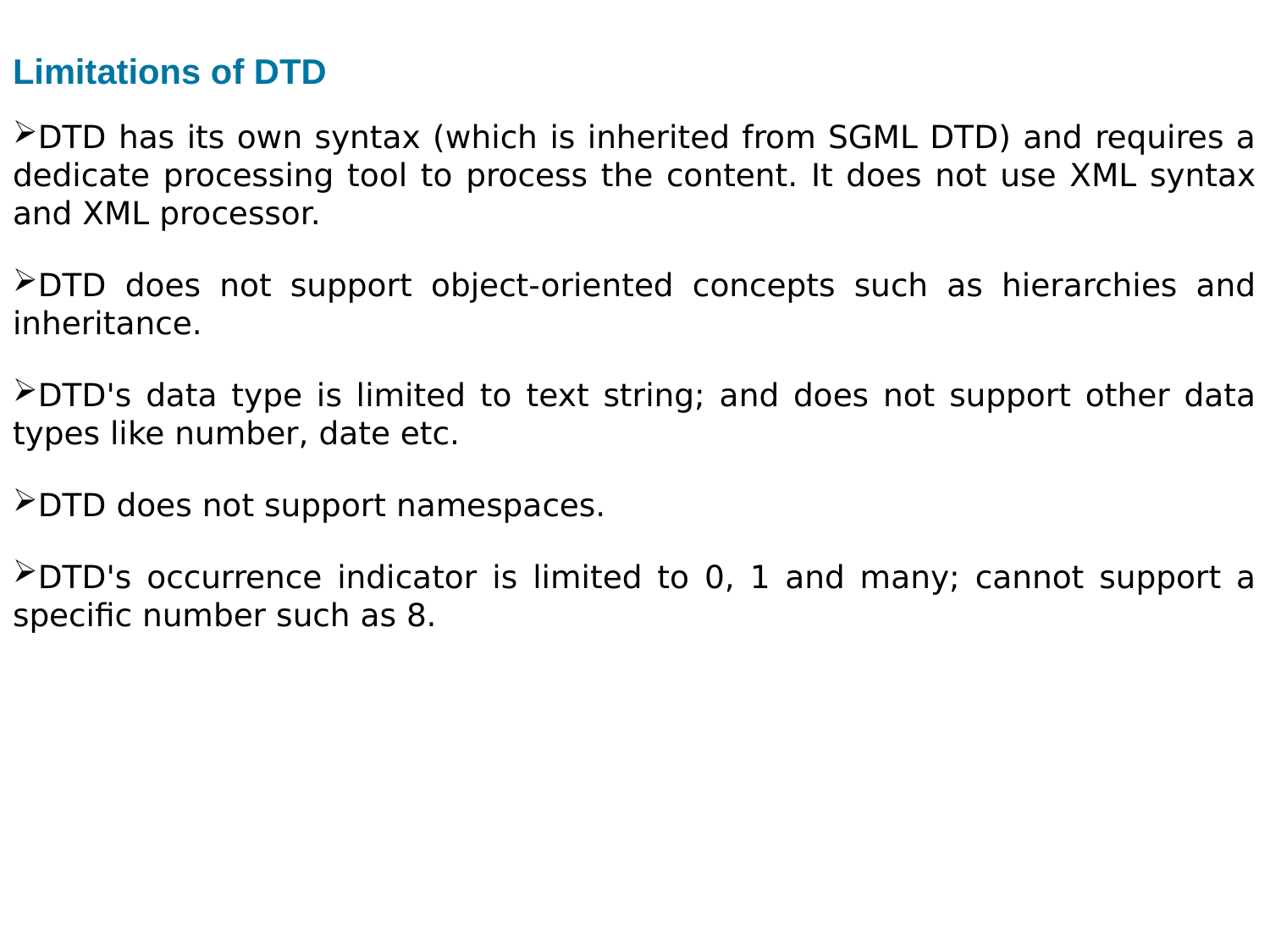

Limitations of DTD

DTD has its own syntax (which is inherited from SGML DTD) and requires a dedicate processing tool to process the content. It does not use XML syntax and XML processor.

DTD does not support object-oriented concepts such as hierarchies and inheritance.

DTD's data type is limited to text string; and does not support other data types like number, date etc.

DTD does not support namespaces.

DTD's occurrence indicator is limited to 0, 1 and many; cannot support a specific number such as 8.